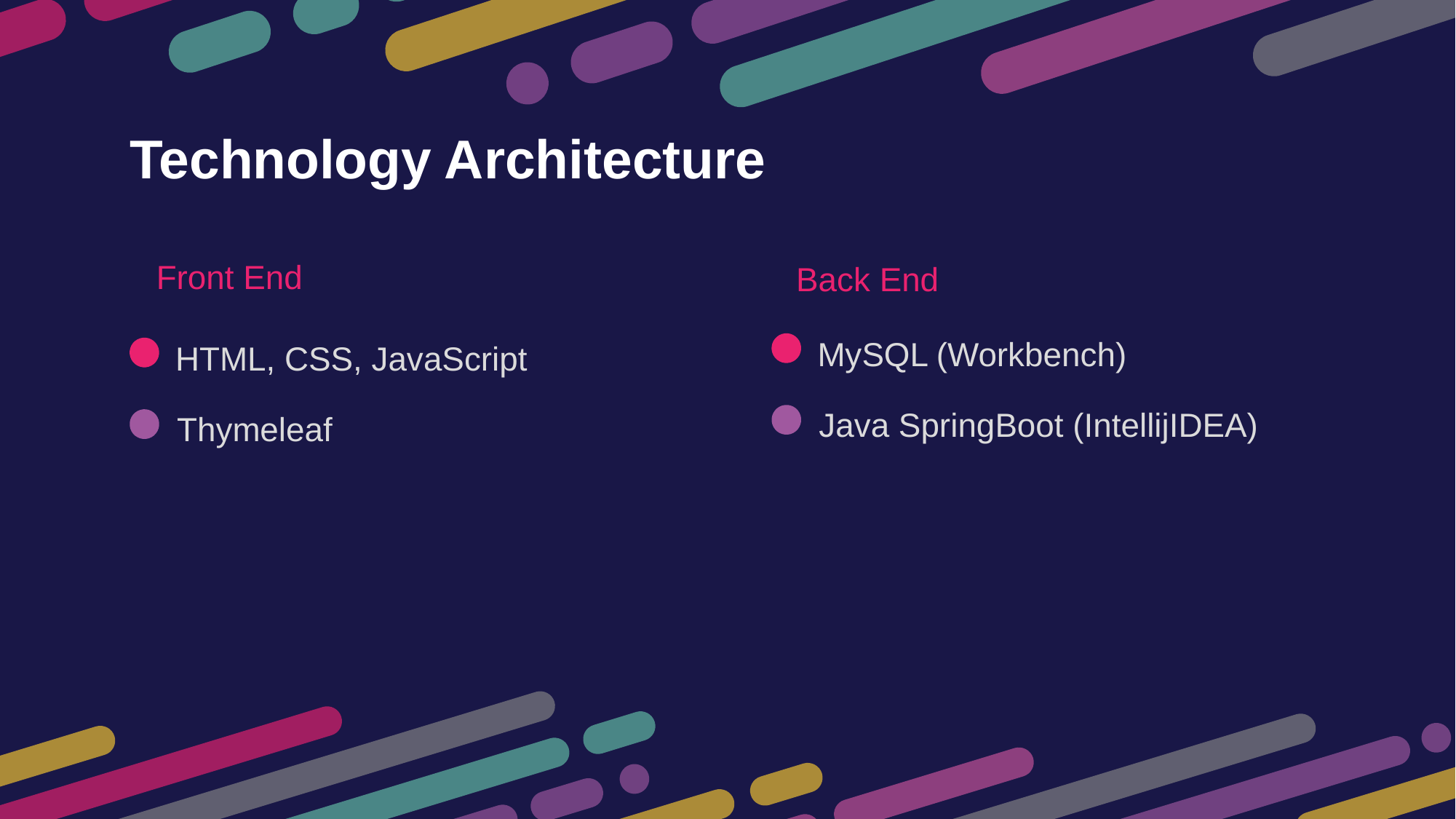

Technology Architecture
Front End
Back End
MySQL (Workbench)

Java SpringBoot (IntellijIDEA)

HTML, CSS, JavaScript

Thymeleaf